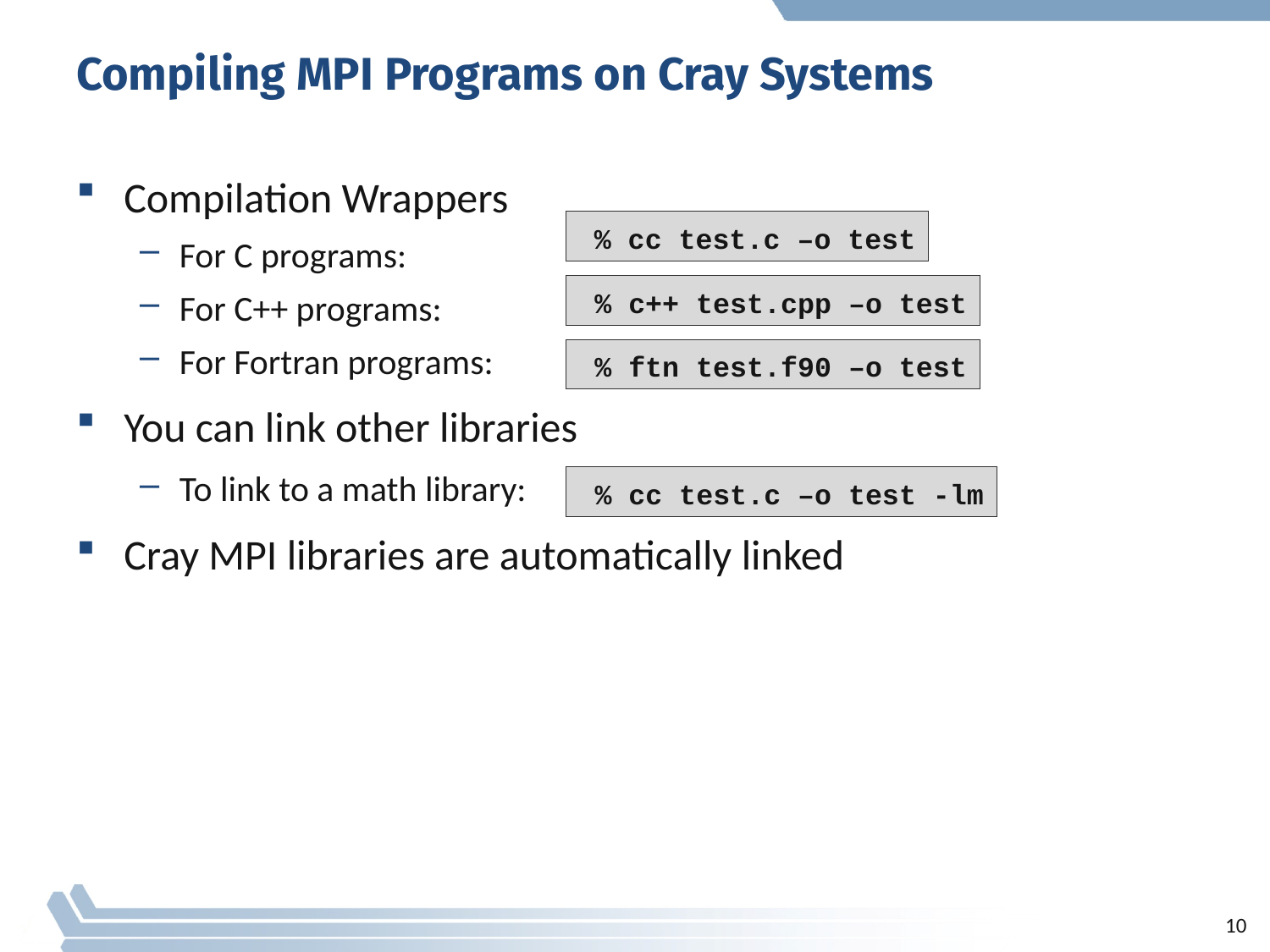

# Compiling MPI Programs on Cray Systems
Compilation Wrappers
For C programs:
For C++ programs:
For Fortran programs:
You can link other libraries
To link to a math library:
Cray MPI libraries are automatically linked
% cc test.c –o test
% c++ test.cpp –o test
% ftn test.f90 –o test
% cc test.c –o test -lm
10